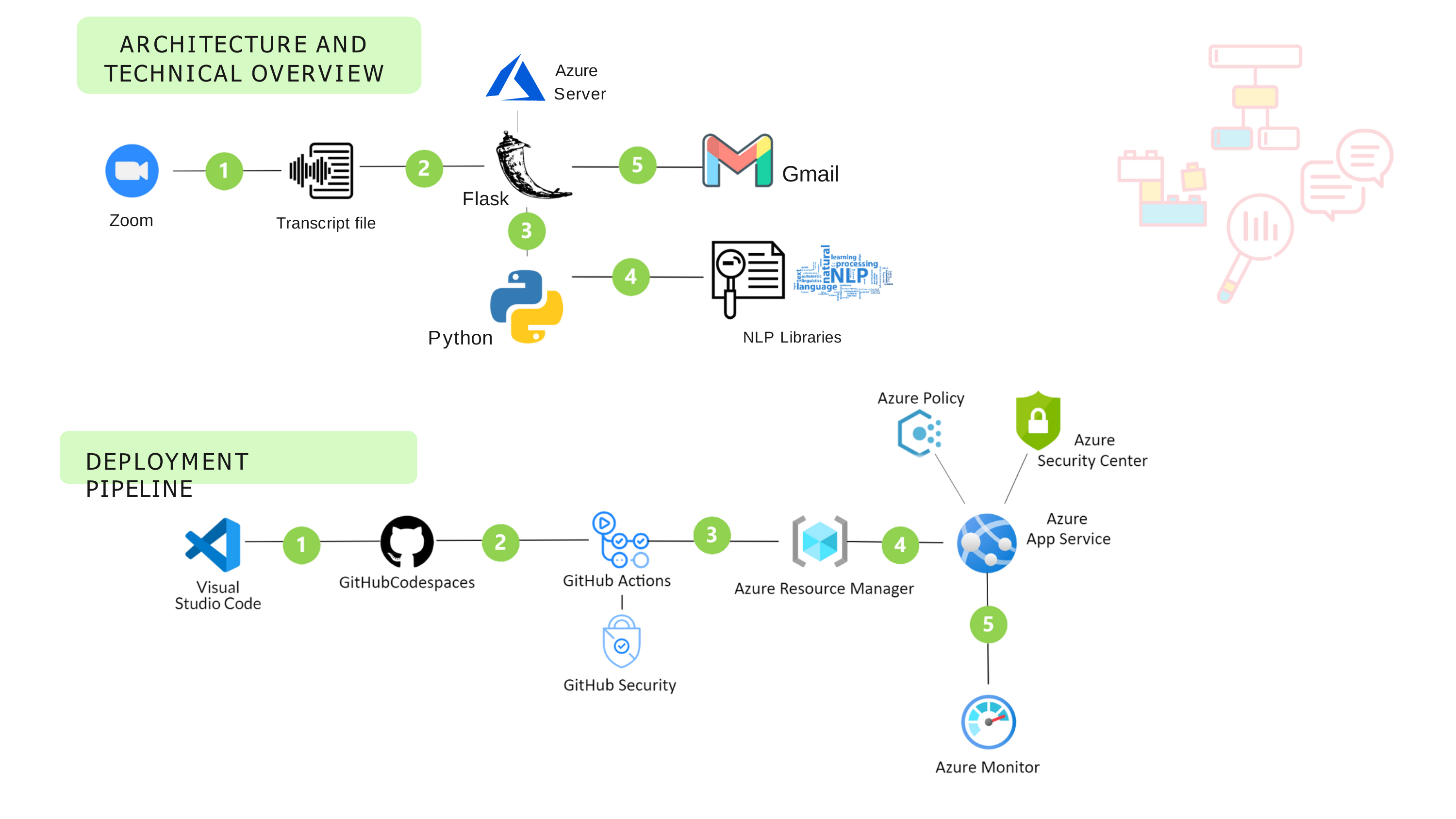

ARCHITECTURE AND TECHNICAL OVERVIEW
Azure  Server

Gmail
Flask
Zoom
Transcript file
Python
NLP Libraries

DEPLOYMENT PIPELINE